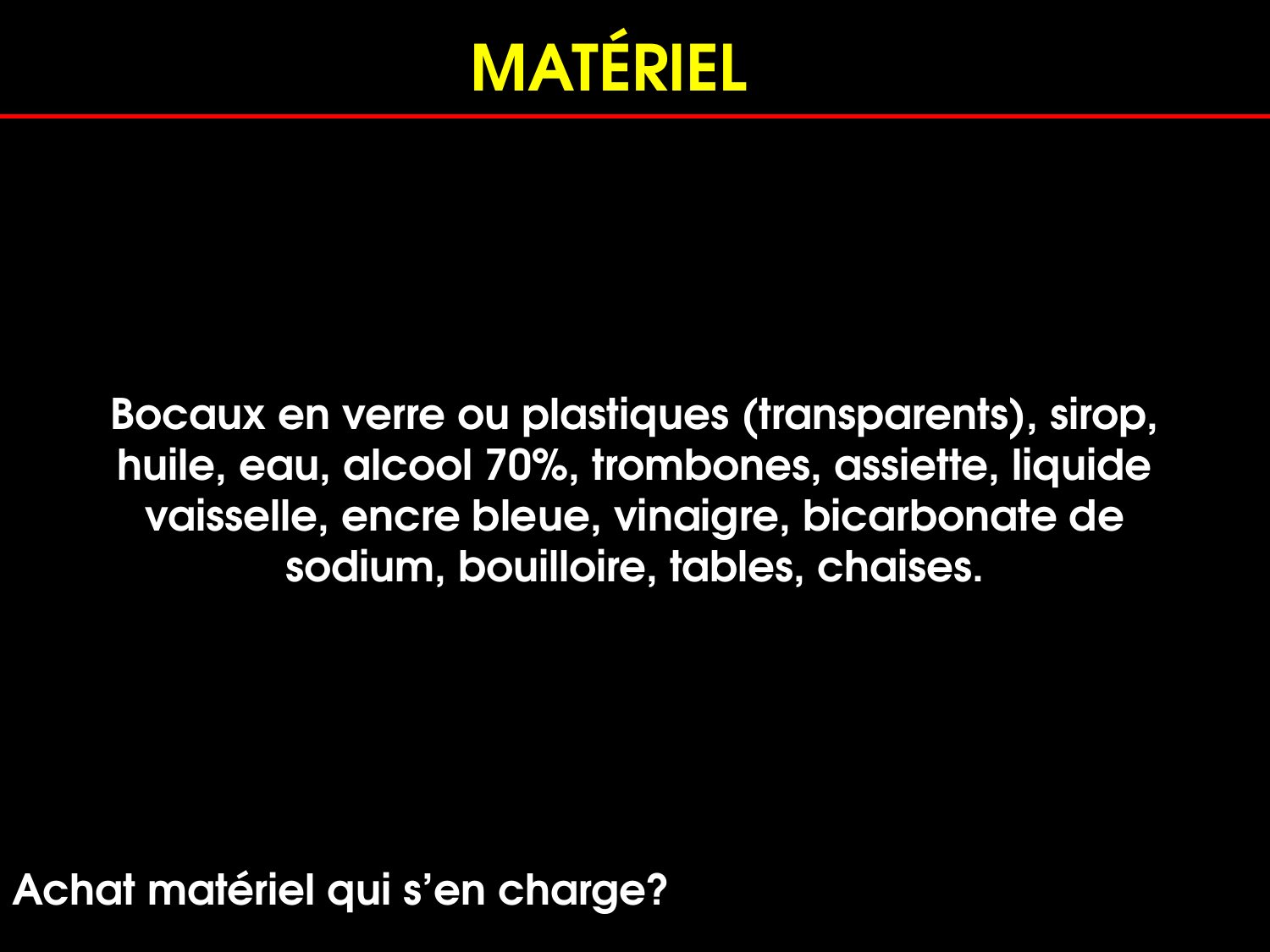

MATÉRIEL

Bocaux en verre ou plastiques (transparents), sirop, huile, eau, alcool 70%, trombones, assiette, liquide vaisselle, encre bleue, vinaigre, bicarbonate de sodium, bouilloire, tables, chaises.

Achat matériel qui s’en charge?